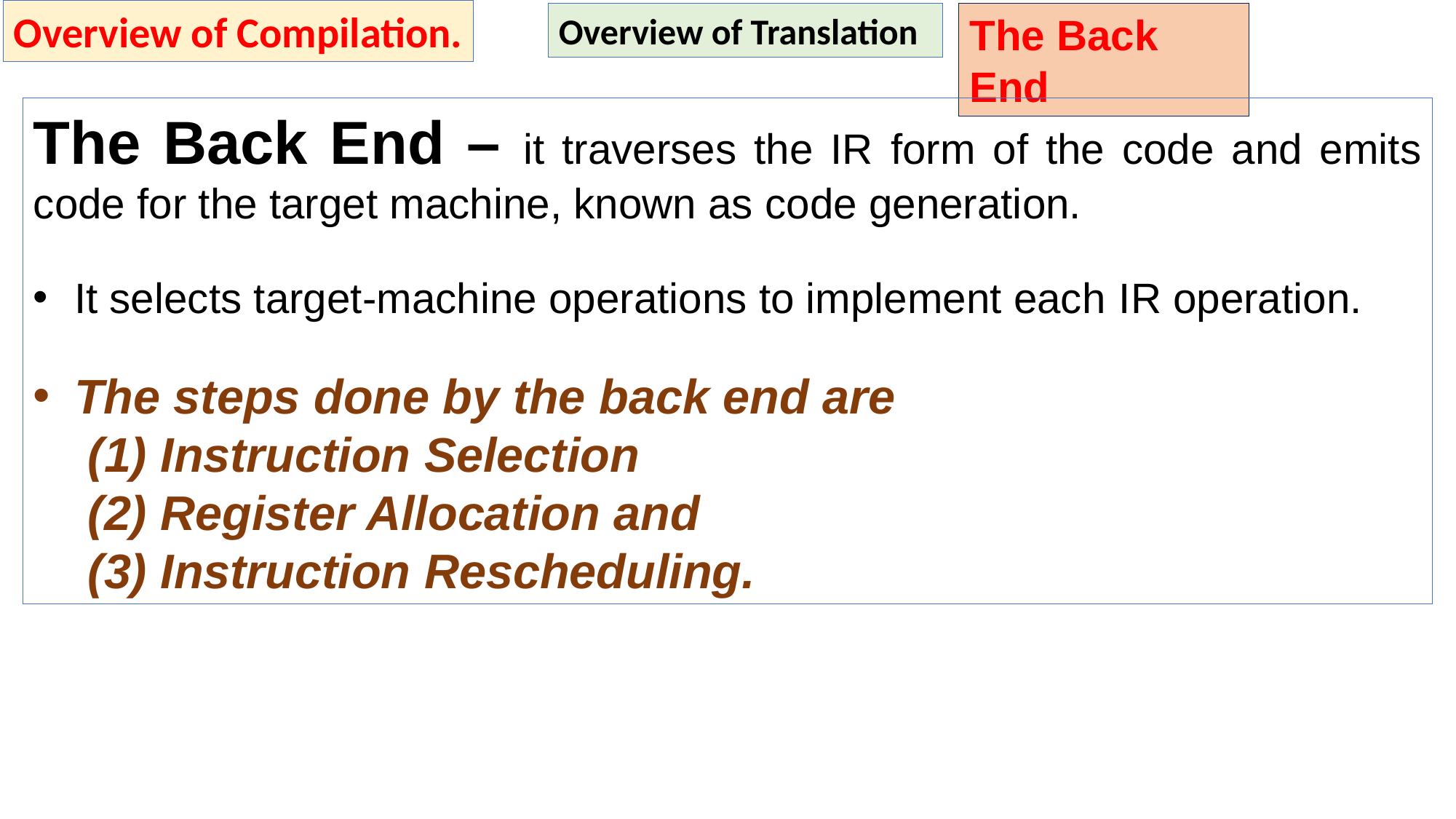

Overview of Compilation.
Overview of Translation
The Back End
The Back End – it traverses the IR form of the code and emits code for the target machine, known as code generation.

It selects target-machine operations to implement each IR operation.

The steps done by the back end are
(1) Instruction Selection
(2) Register Allocation and
(3) Instruction Rescheduling.